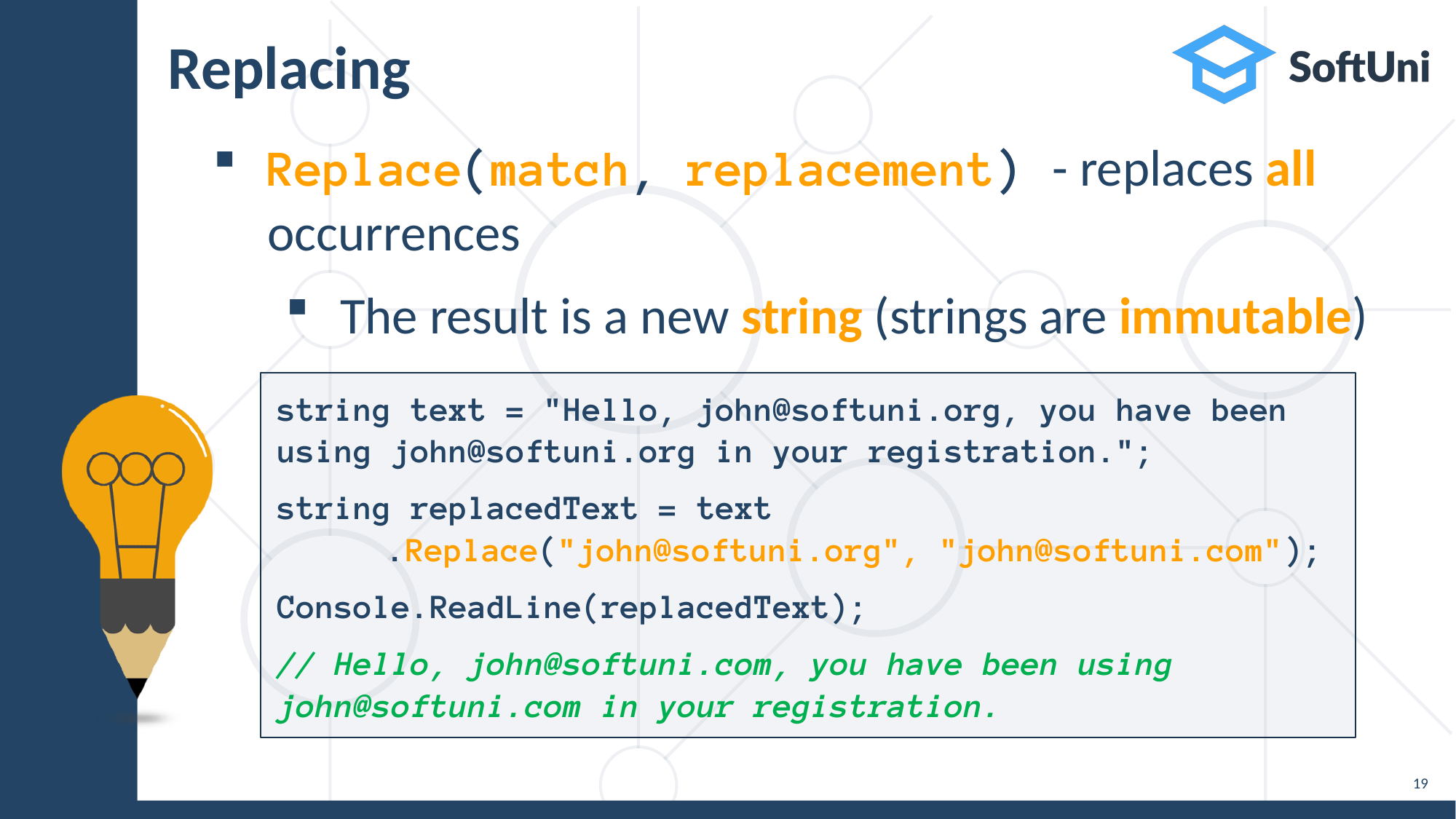

# Replacing
Replace(match, replacement) - replaces all
occurrences
The result is a new string (strings are immutable)
string text = "Hello, john@softuni.org, you have been using john@softuni.org in your registration.";
string replacedText = text
    	.Replace("john@softuni.org", "john@softuni.com");
Console.ReadLine(replacedText);
// Hello, john@softuni.com, you have been using
john@softuni.com in your registration.
19